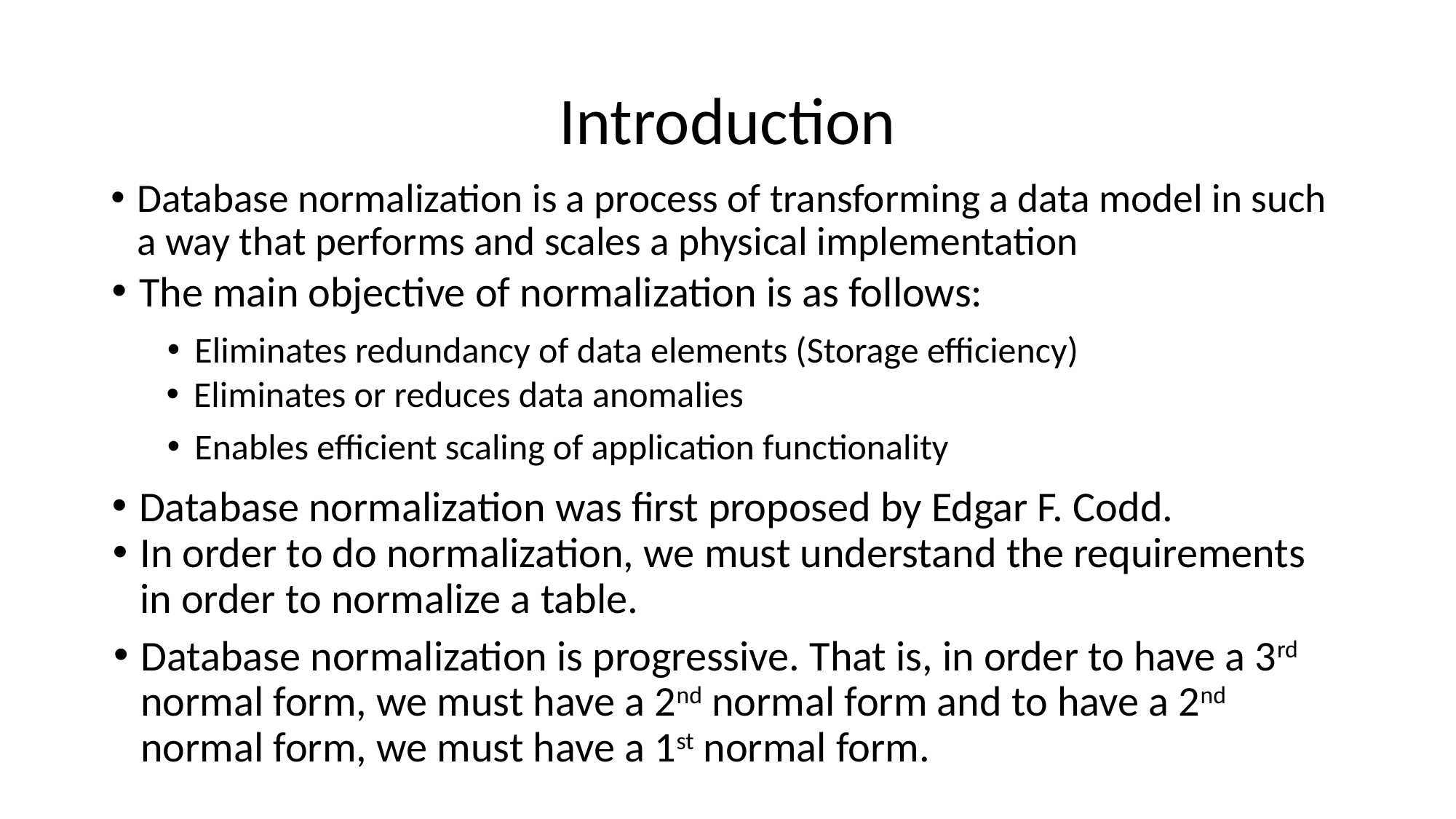

# Introduction
Database normalization is a process of transforming a data model in such a way that performs and scales a physical implementation

The main objective of normalization is as follows:

Eliminates redundancy of data elements (Storage efficiency)

Eliminates or reduces data anomalies

Enables efficient scaling of application functionality

Database normalization was first proposed by Edgar F. Codd.

In order to do normalization, we must understand the requirements in order to normalize a table.

Database normalization is progressive. That is, in order to have a 3rd normal form, we must have a 2nd normal form and to have a 2nd normal form, we must have a 1st normal form.